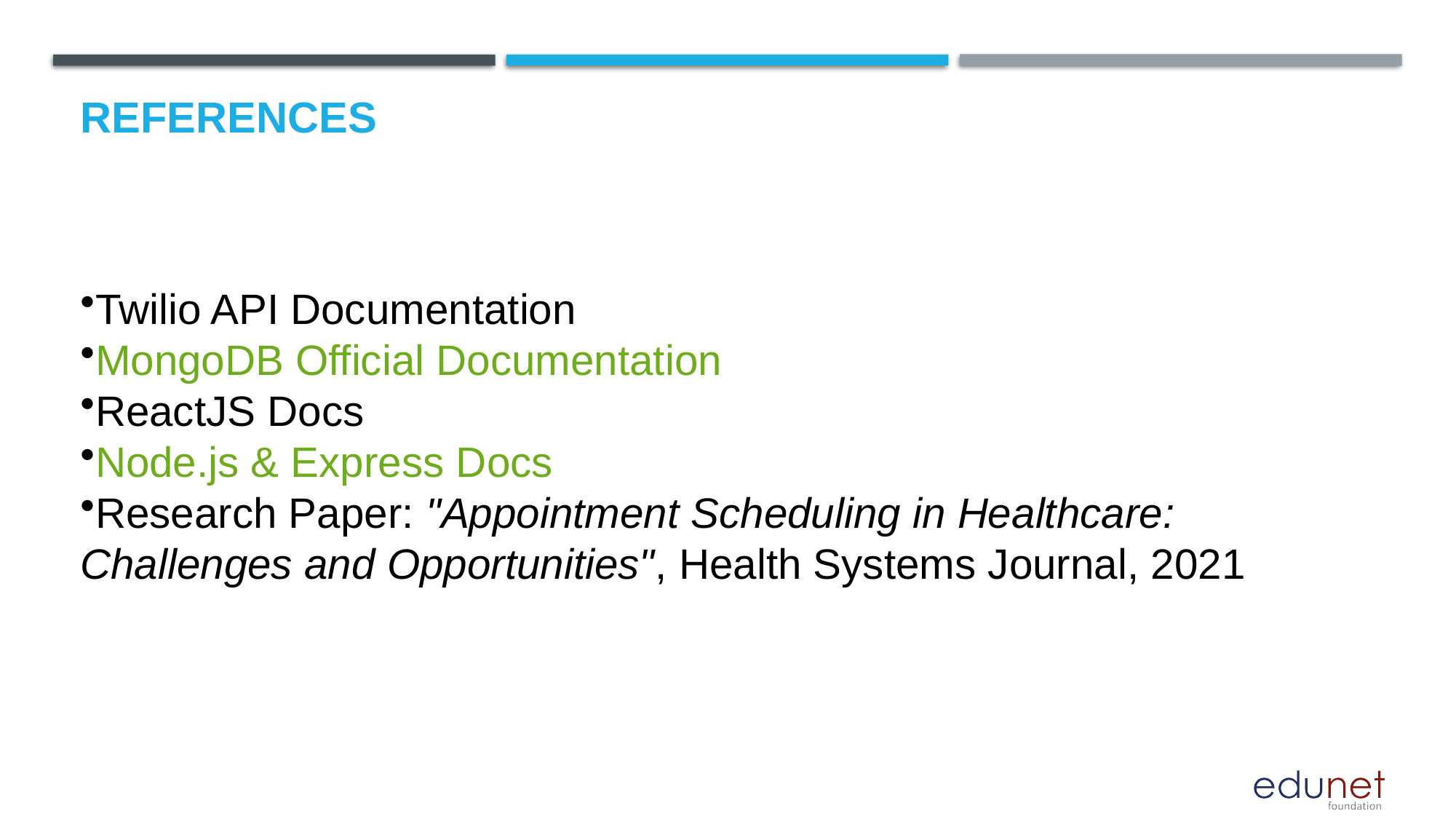

# References
Twilio API Documentation
MongoDB Official Documentation
ReactJS Docs
Node.js & Express Docs
Research Paper: "Appointment Scheduling in Healthcare: Challenges and Opportunities", Health Systems Journal, 2021